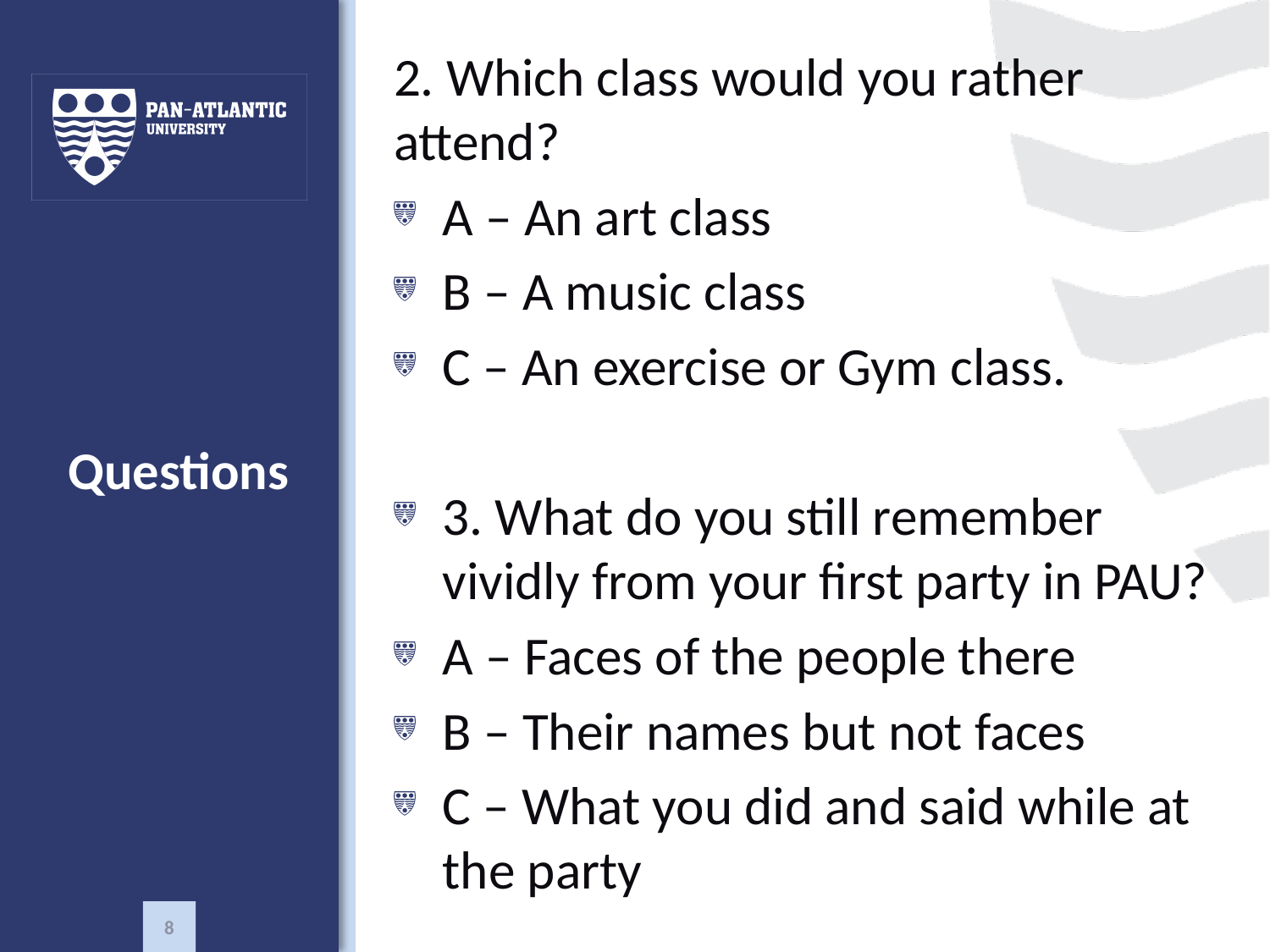

2. Which class would you rather attend?
A – An art class
B – A music class
C – An exercise or Gym class.

3. What do you still remember vividly from your first party in PAU?
A – Faces of the people there
B – Their names but not faces
C – What you did and said while at the party

# Questions
8